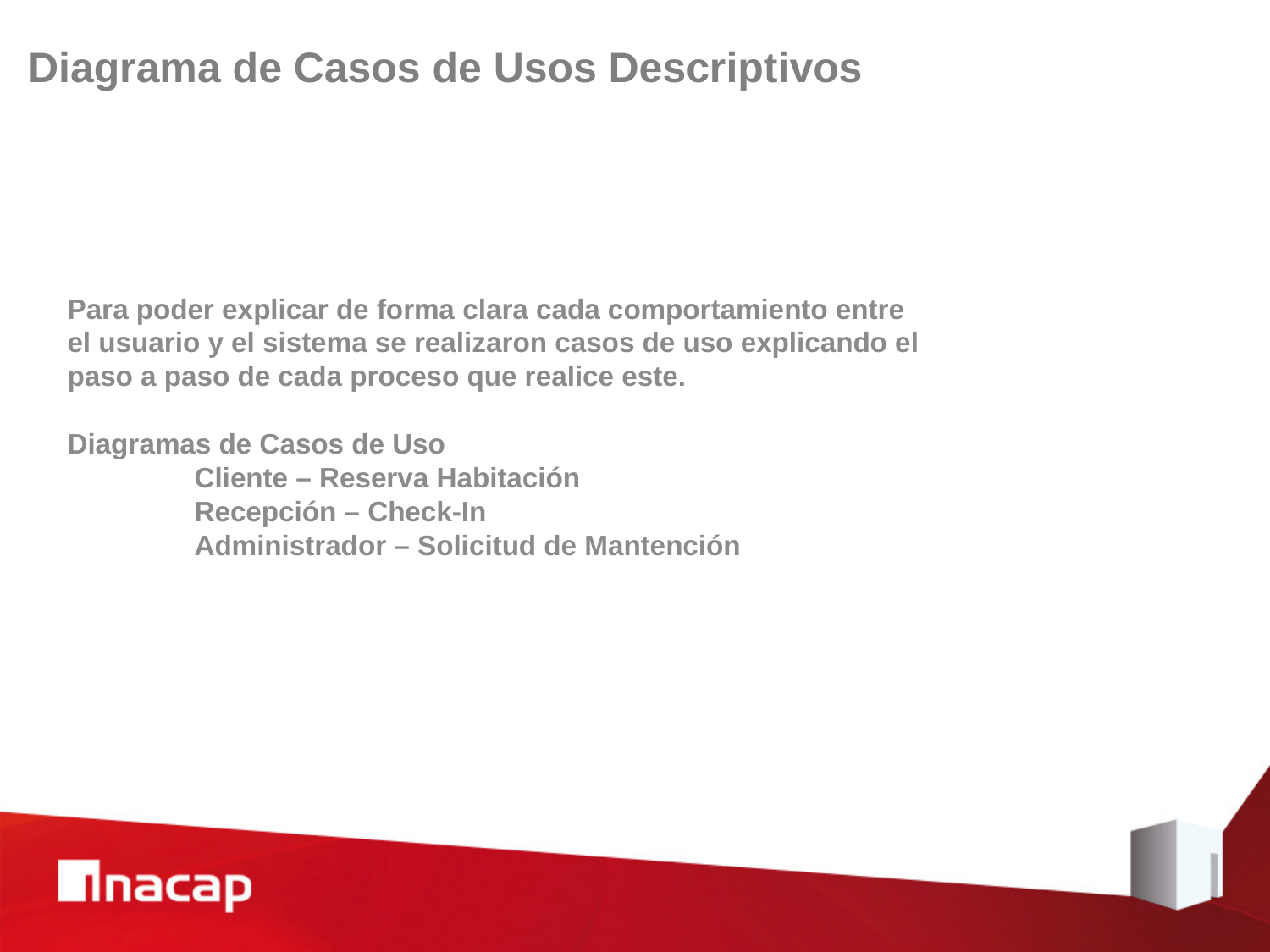

# Diagrama de Casos de Usos Descriptivos
Para poder explicar de forma clara cada comportamiento entre el usuario y el sistema se realizaron casos de uso explicando el paso a paso de cada proceso que realice este.

Diagramas de Casos de Uso
	Cliente – Reserva Habitación
	Recepción – Check-In
	Administrador – Solicitud de Mantención